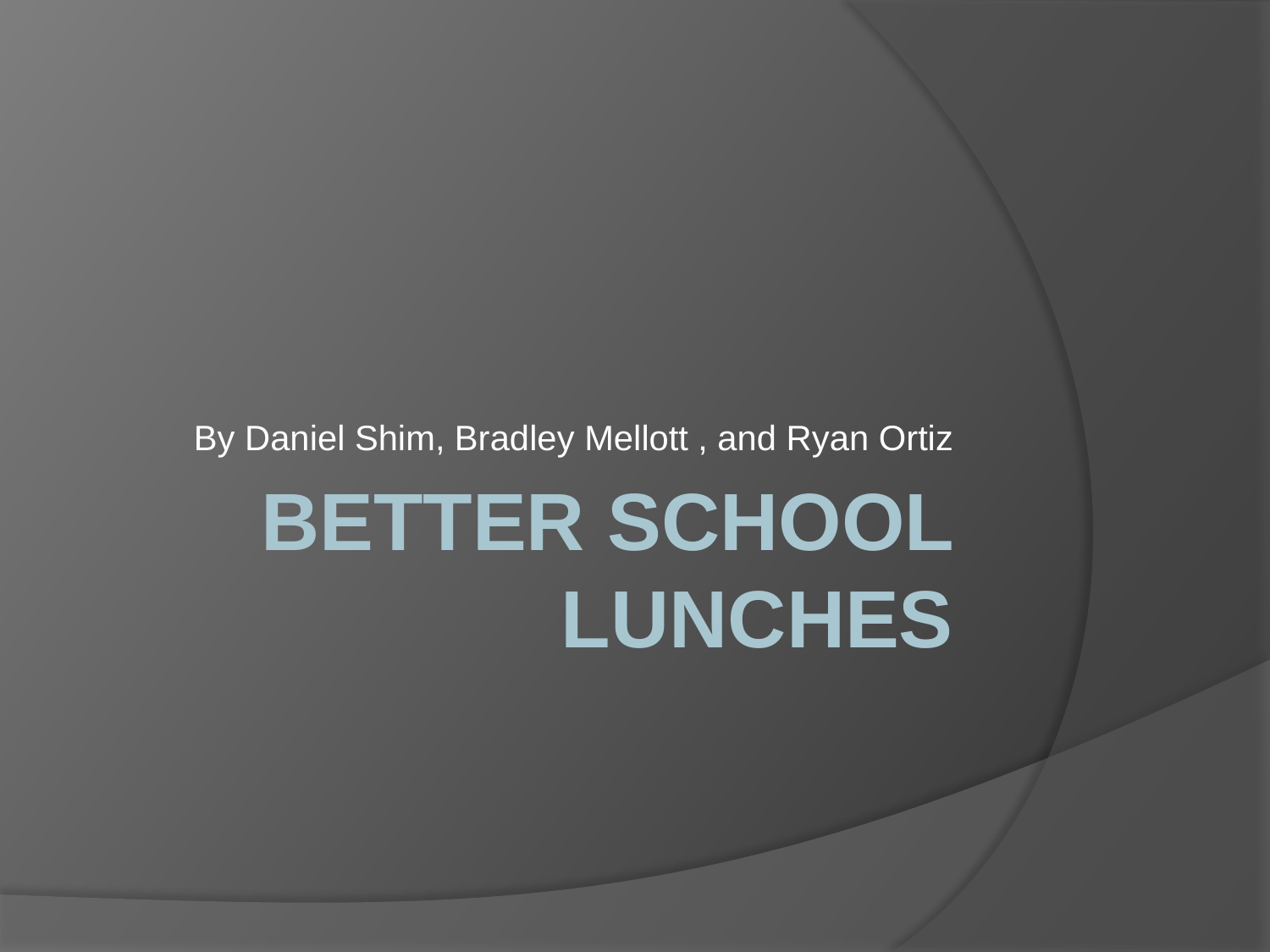

By Daniel Shim, Bradley Mellott , and Ryan Ortiz
# Better School Lunches